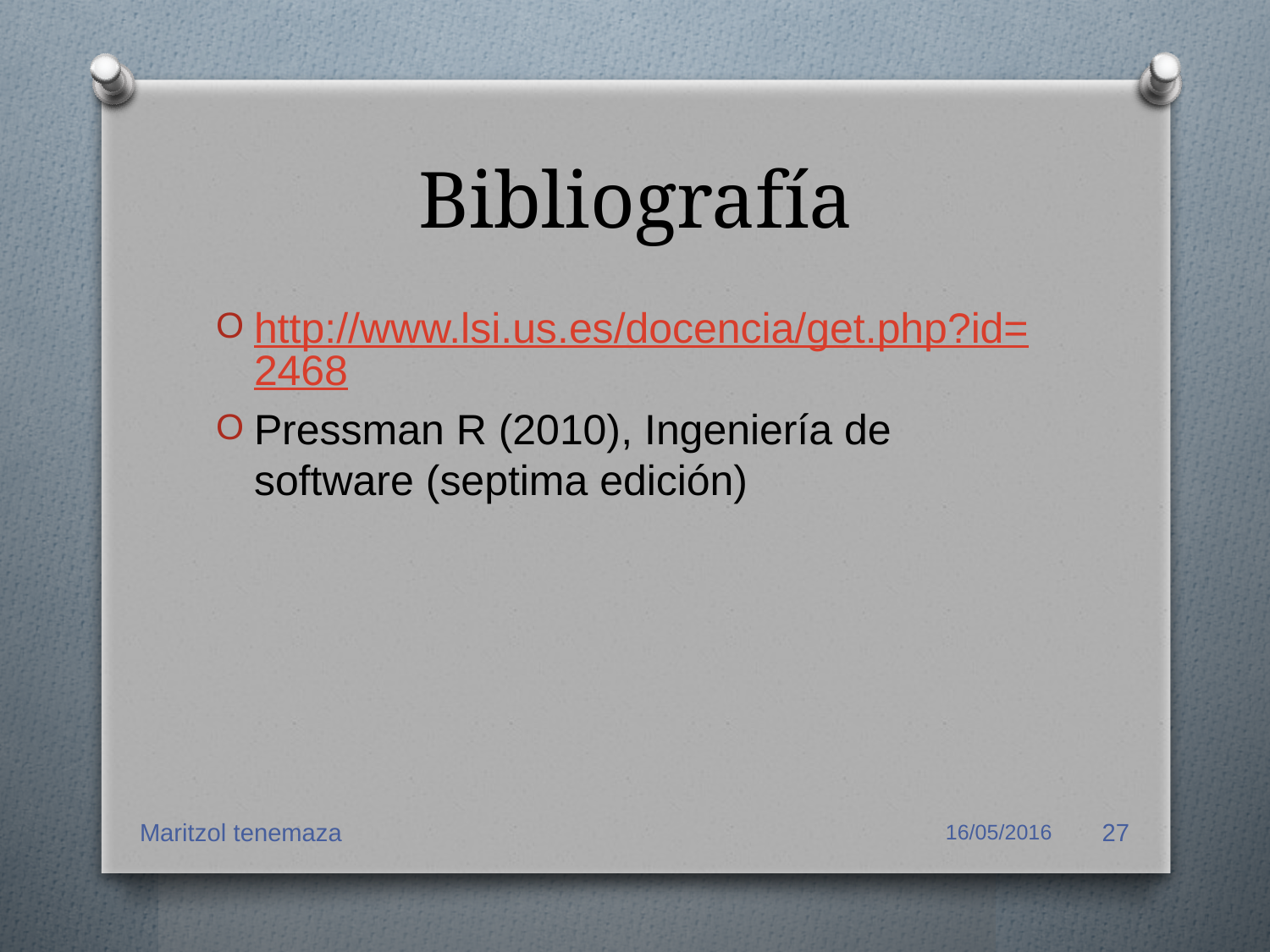

# Bibliografía
http://www.lsi.us.es/docencia/get.php?id=2468
Pressman R (2010), Ingeniería de software (septima edición)
Maritzol tenemaza
16/05/2016
27